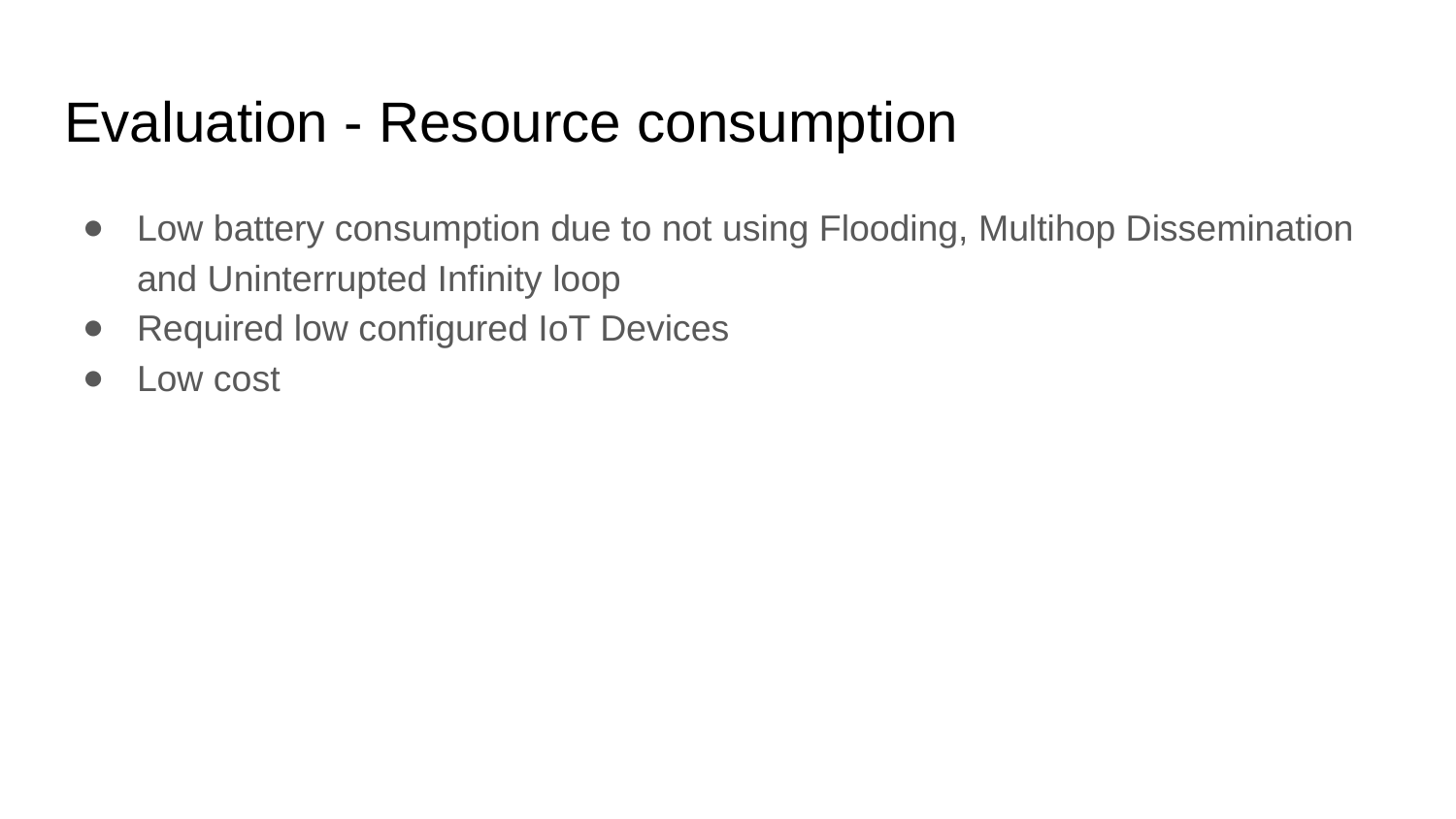

# Evaluation - Resource consumption
Low battery consumption due to not using Flooding, Multihop Dissemination and Uninterrupted Infinity loop
Required low configured IoT Devices
Low cost